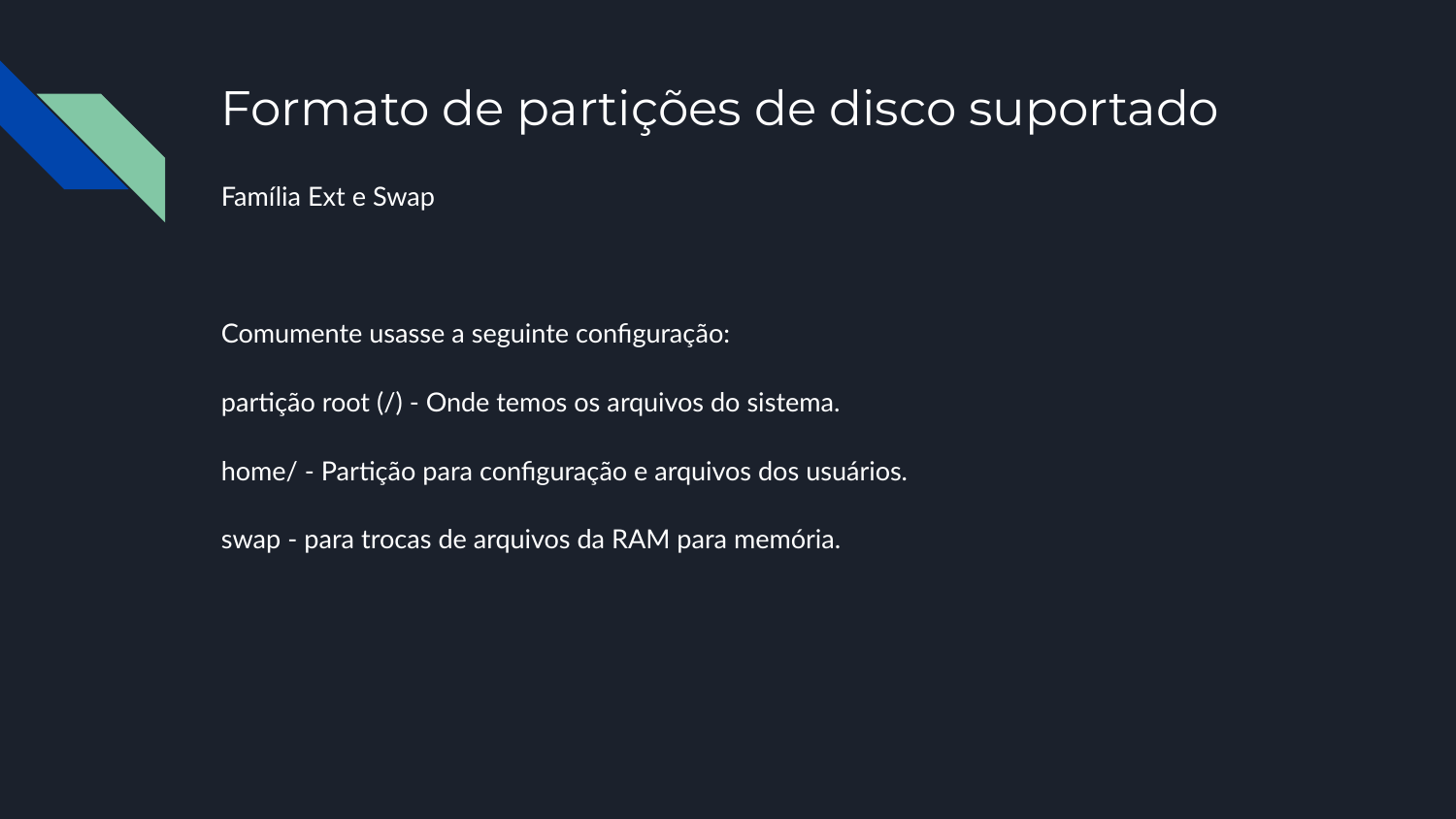

# Formato de partições de disco suportado
Família Ext e Swap

Comumente usasse a seguinte configuração:
partição root (/) - Onde temos os arquivos do sistema.
home/ - Partição para configuração e arquivos dos usuários.
swap - para trocas de arquivos da RAM para memória.